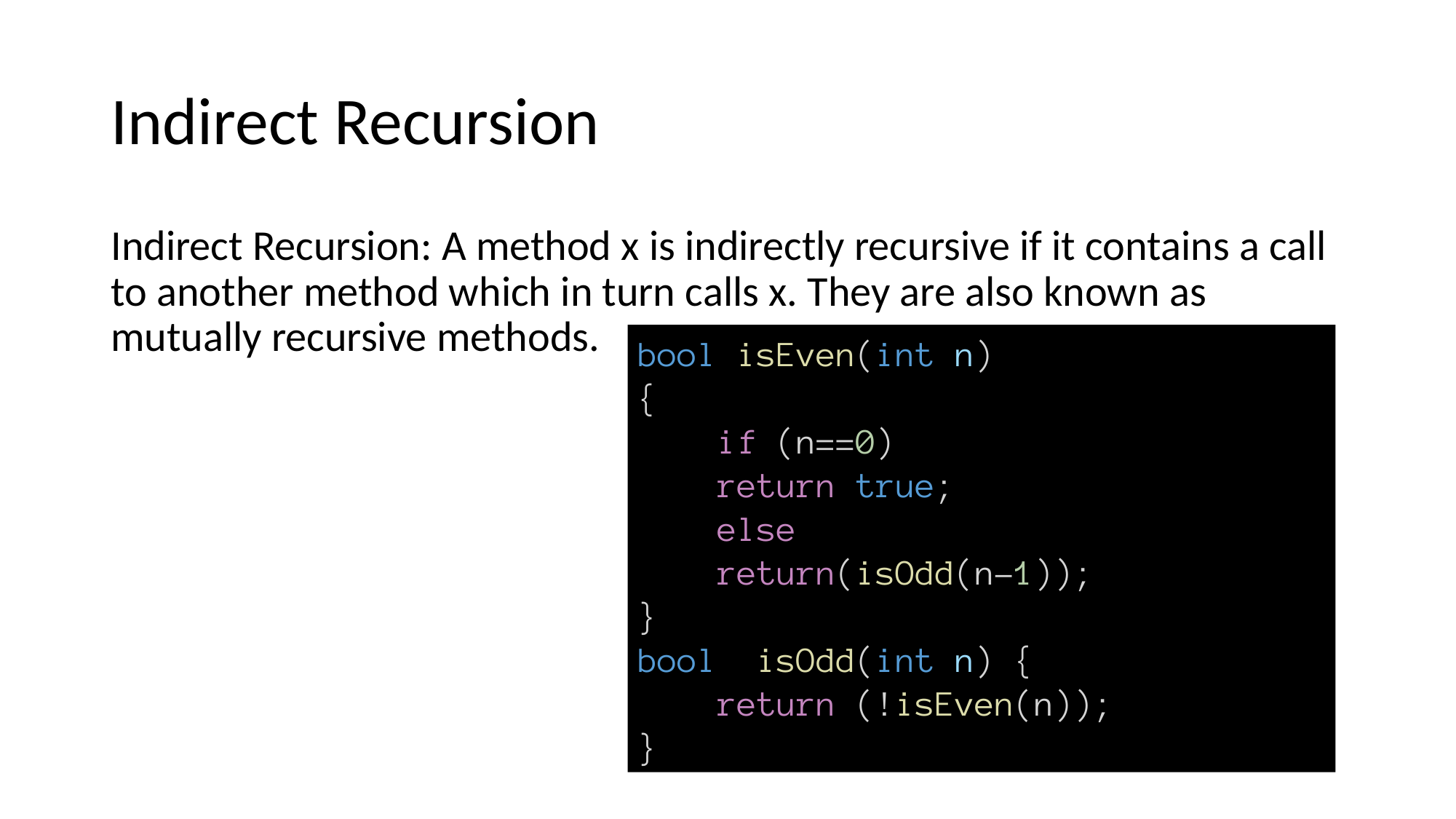

# Indirect Recursion
Indirect Recursion: A method x is indirectly recursive if it contains a call to another method which in turn calls x. They are also known as mutually recursive methods.

bool isEven(int n)
{
    if (n==0)
    return true;
    else
    return(isOdd(n-1));
}
bool  isOdd(int n) {
    return (!isEven(n));
}